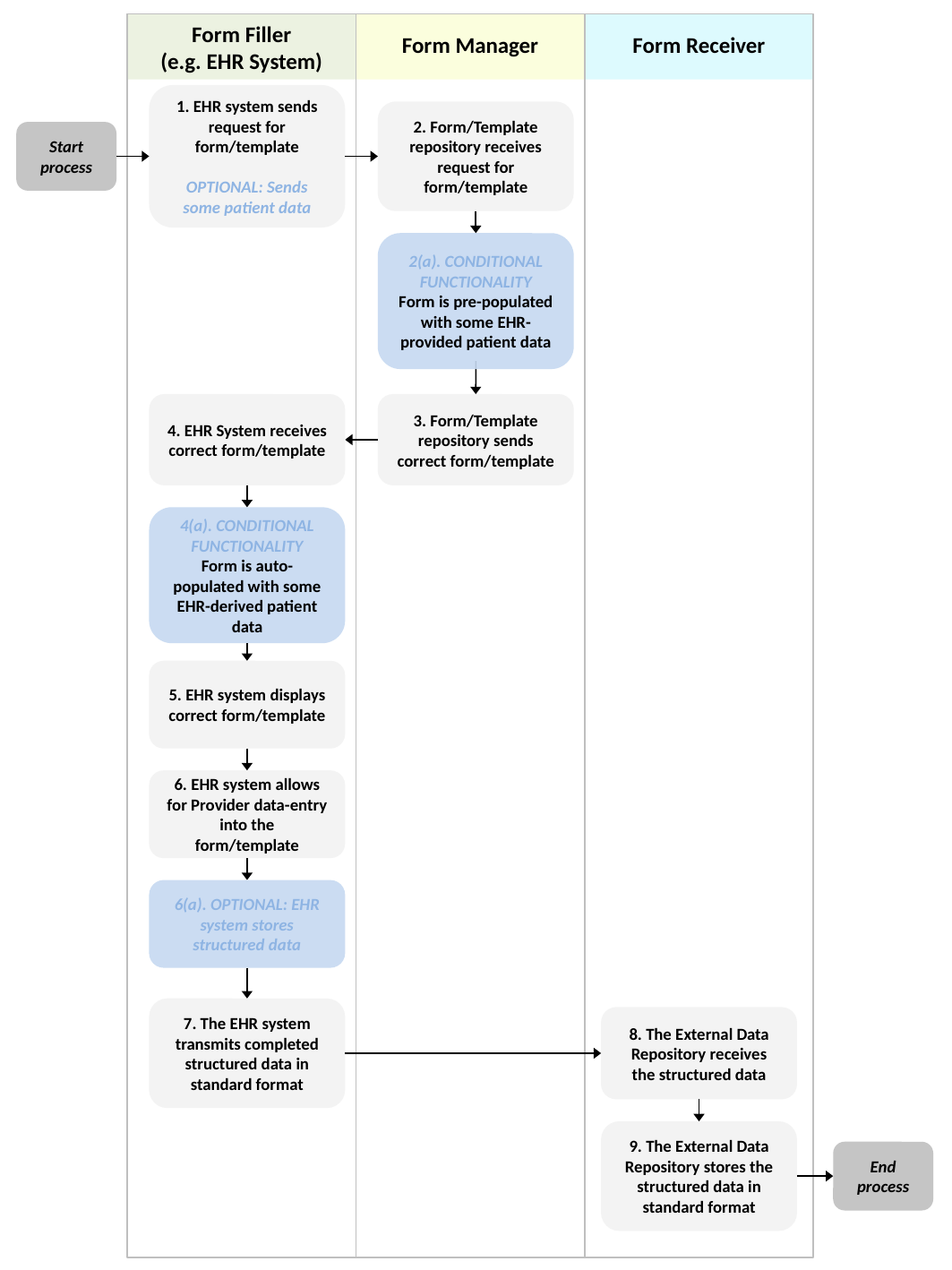

Form Filler
(e.g. EHR System)
Form Manager
Form Receiver
1. EHR system sends request for form/template

OPTIONAL: Sends some patient data
2. Form/Template repository receives request for form/template
Start process
2(a). CONDITIONAL FUNCTIONALITY
Form is pre-populated with some EHR-provided patient data
4. EHR System receives correct form/template
3. Form/Template repository sends correct form/template
4(a). CONDITIONAL FUNCTIONALITY
Form is auto-populated with some EHR-derived patient data
5. EHR system displays correct form/template
6. EHR system allows for Provider data-entry into the form/template
6(a). OPTIONAL: EHR system stores structured data
7. The EHR system transmits completed structured data in standard format
8. The External Data Repository receives the structured data
9. The External Data Repository stores the structured data in standard format
End process